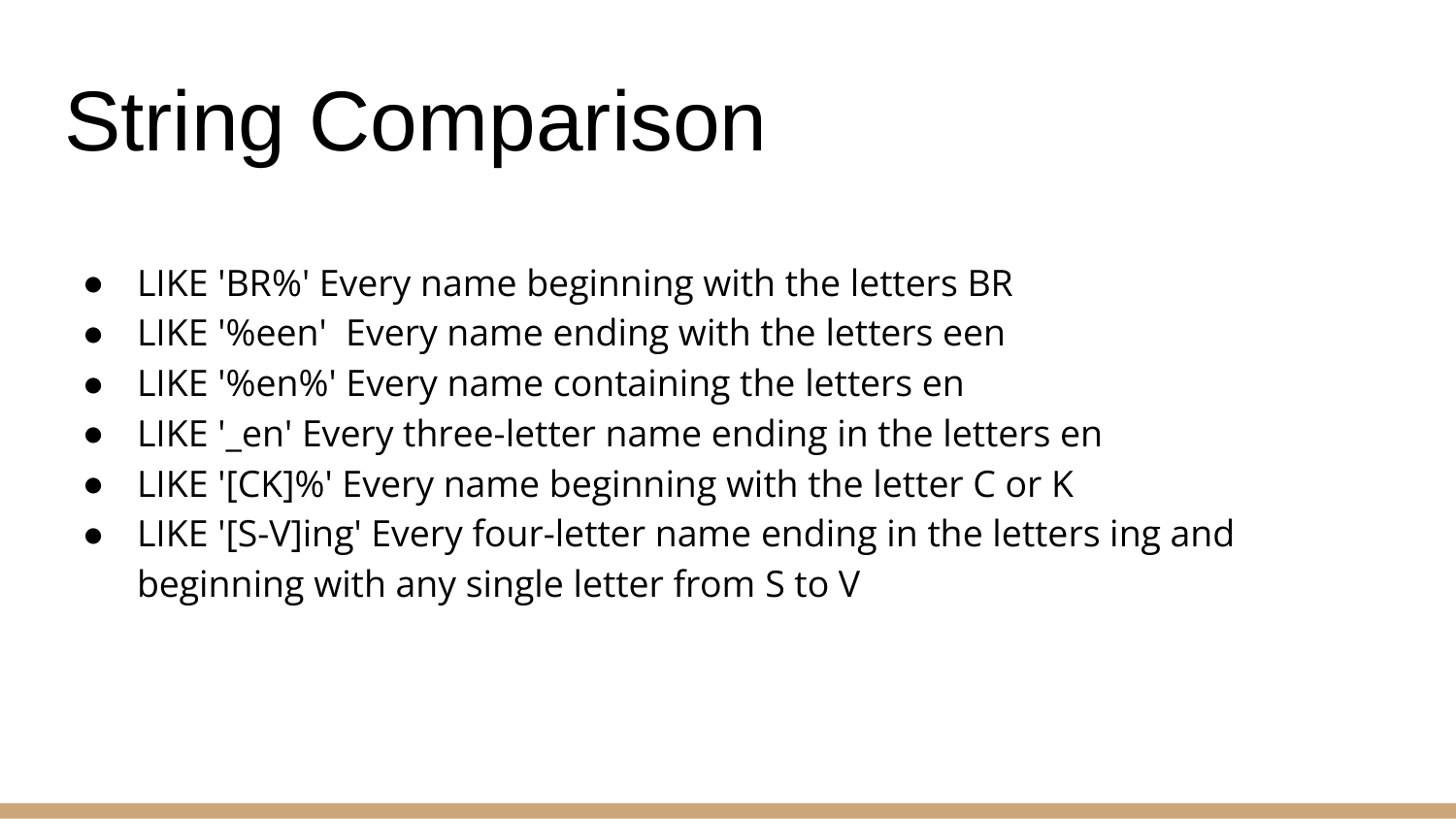

# String Comparison

LIKE 'BR%' Every name beginning with the letters BR
LIKE '%een'  Every name ending with the letters een
LIKE '%en%' Every name containing the letters en
LIKE '_en' Every three-letter name ending in the letters en
LIKE '[CK]%' Every name beginning with the letter C or K
LIKE '[S-V]ing' Every four-letter name ending in the letters ing and beginning with any single letter from S to V